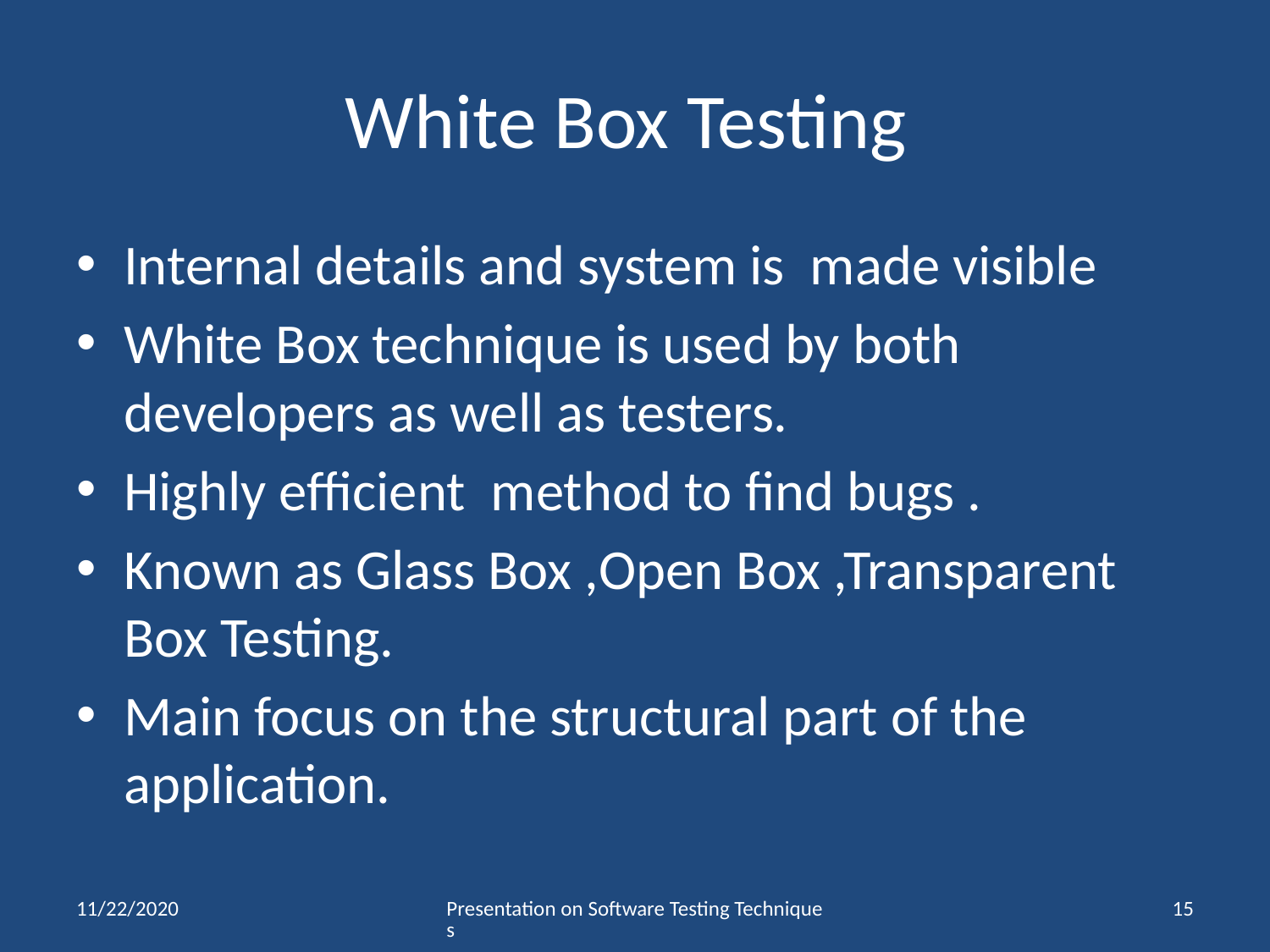

# White Box Testing
Internal details and system is  made visible
White Box technique is used by both developers as well as testers.
Highly efficient  method to find bugs .
Known as Glass Box ,Open Box ,Transparent Box Testing.
Main focus on the structural part of the application.
11/22/2020
Presentation on Software Testing Techniques
15